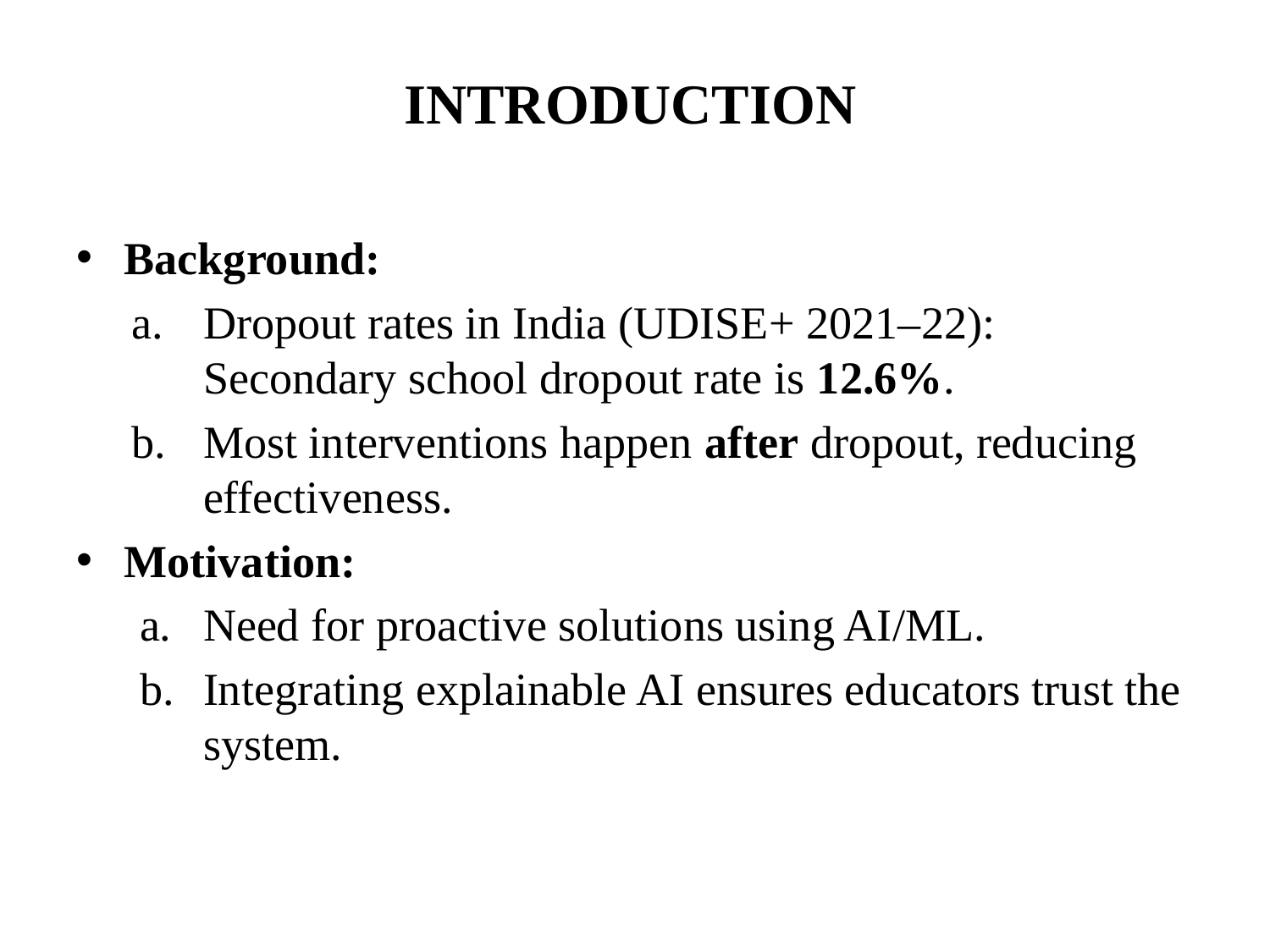

# INTRODUCTION
Background:
Dropout rates in India (UDISE+ 2021–22): Secondary school dropout rate is 12.6%.
Most interventions happen after dropout, reducing effectiveness.
Motivation:
Need for proactive solutions using AI/ML.
Integrating explainable AI ensures educators trust the system.